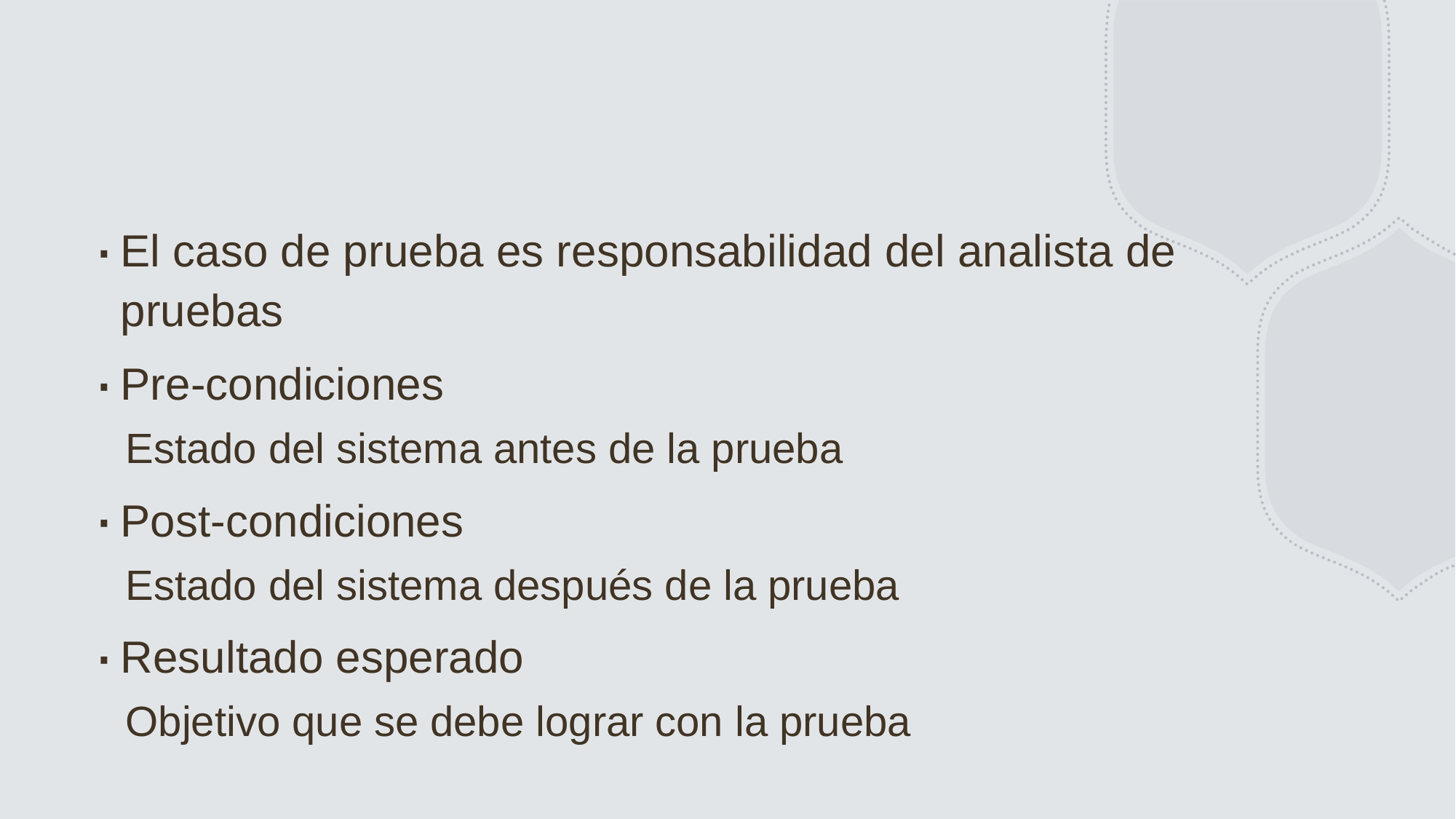

#
El caso de prueba es responsabilidad del analista de pruebas
Pre-condiciones
	Estado del sistema antes de la prueba
Post-condiciones
	Estado del sistema después de la prueba
Resultado esperado
	Objetivo que se debe lograr con la prueba